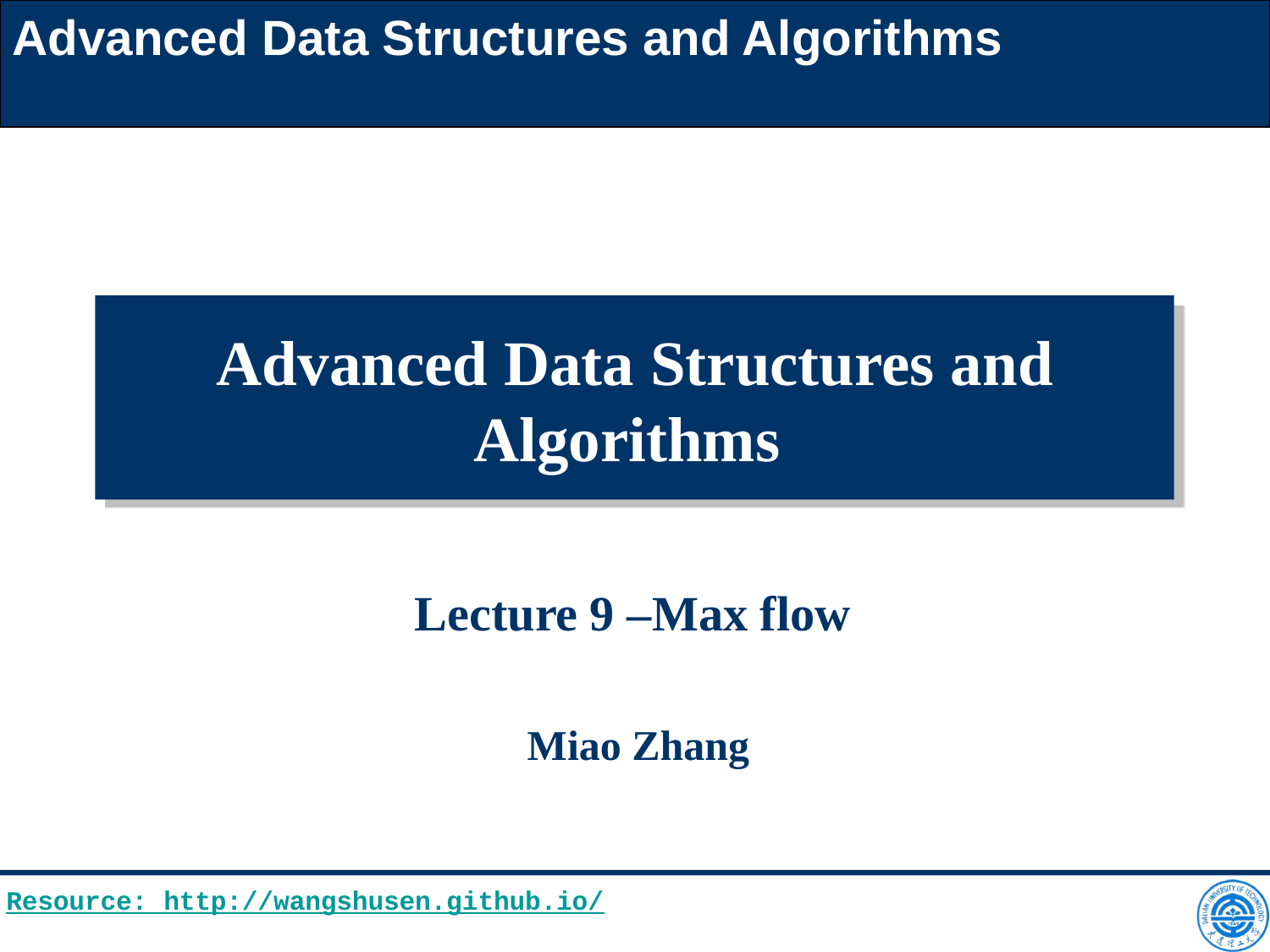

Advanced Data Structures and Algorithms
# Advanced Data Structures and Algorithms
Lecture 9 –Max flow

 Miao Zhang

Resource: http://wangshusen.github.io/